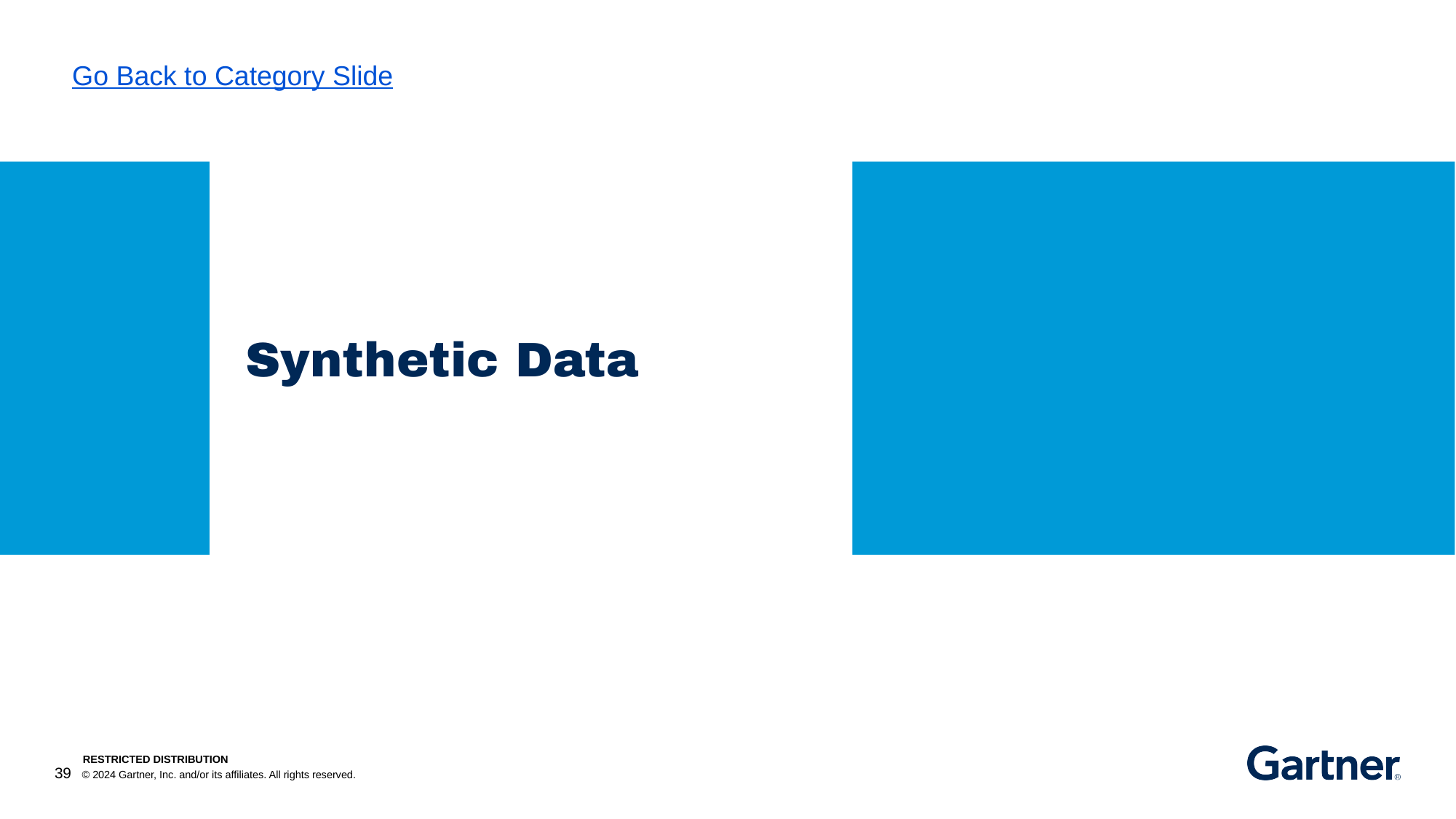

Go Back to Category Slide
# Synthetic Data